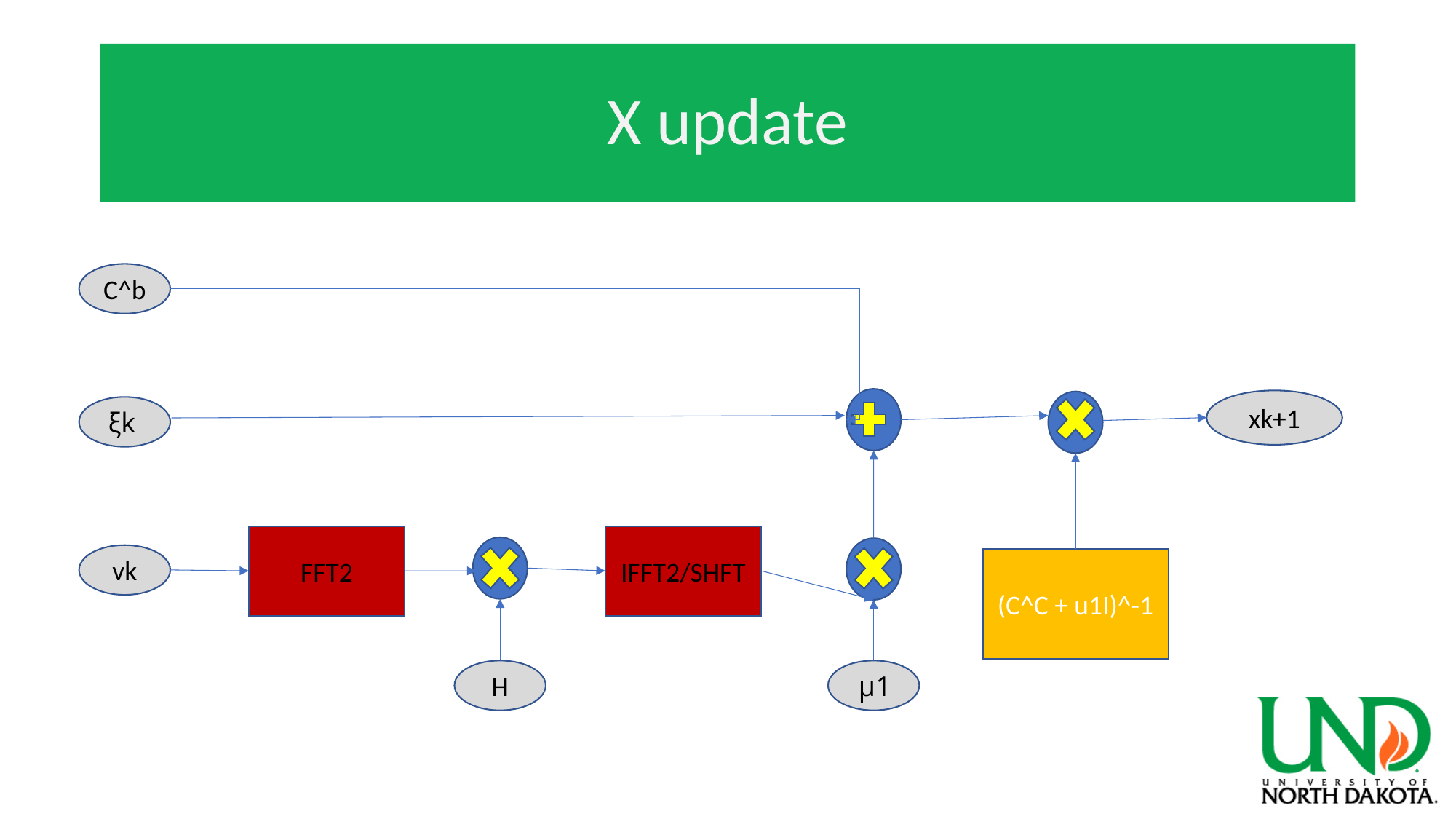

# X update
C^b

xk+1

ξk
FFT2
IFFT2/SHFT

vk
(C^C + u1I)^-1
H

μ1